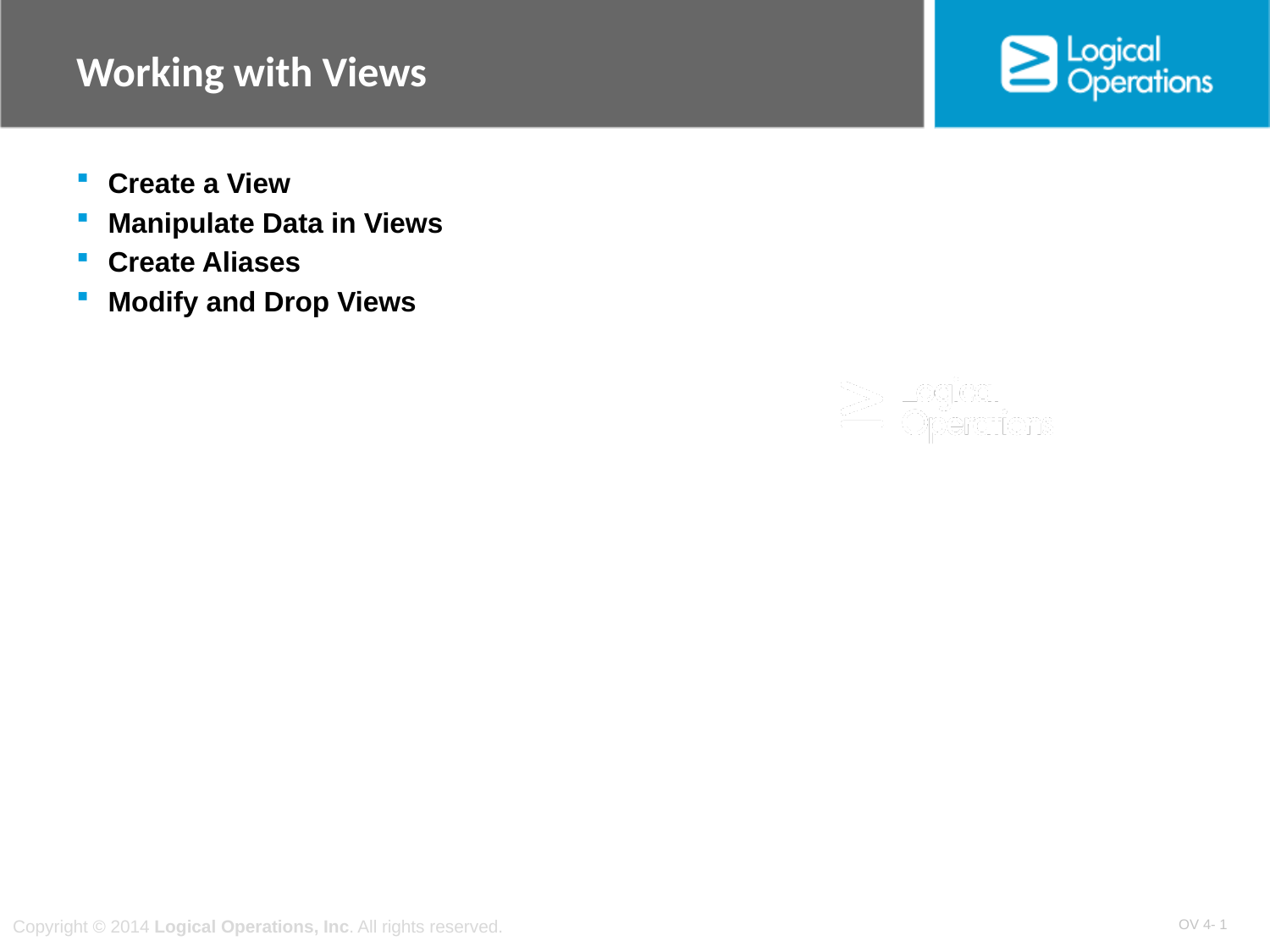

# Working with Views
Create a View
Manipulate Data in Views
Create Aliases
Modify and Drop Views